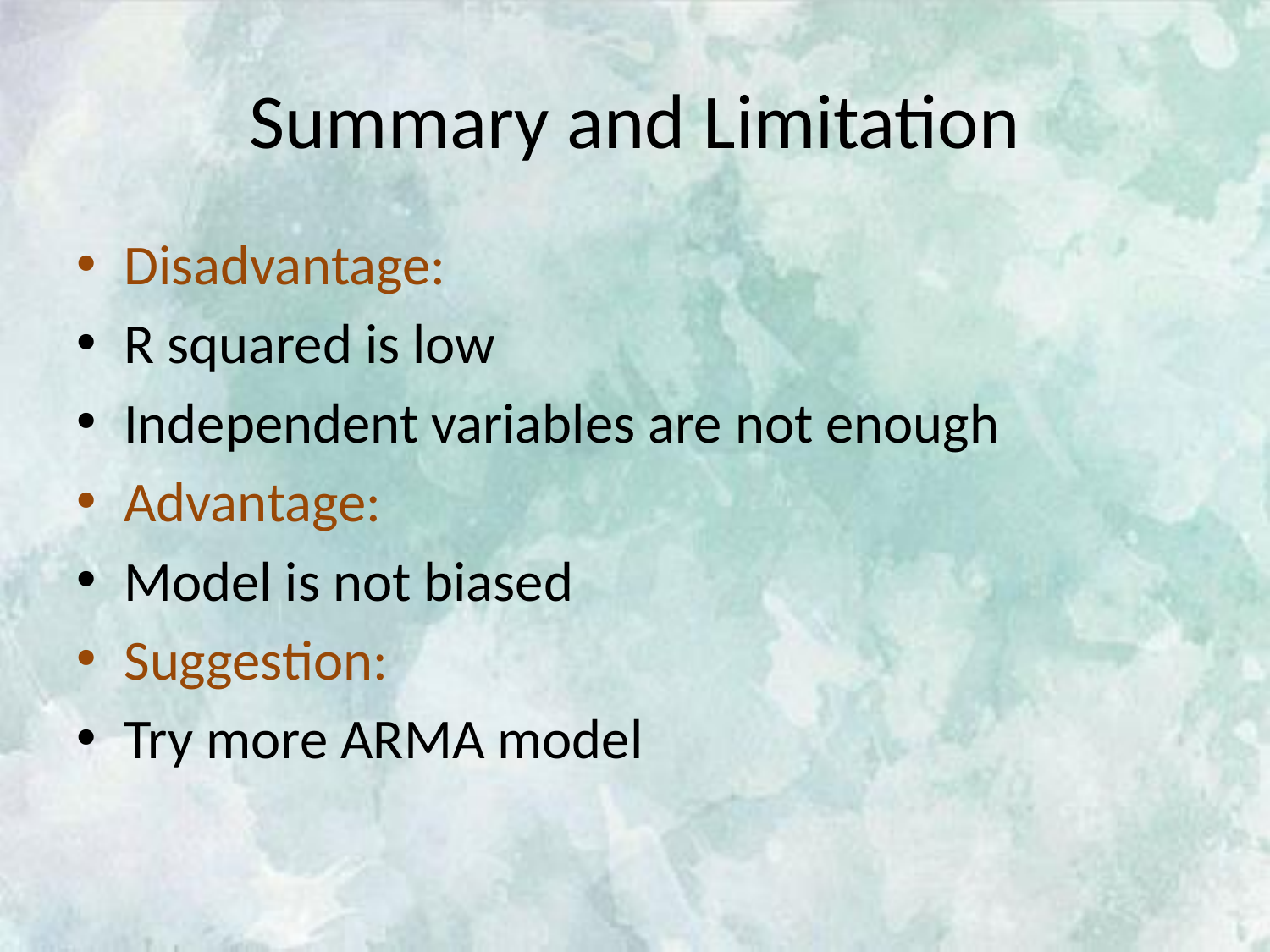

# Summary and Limitation
Disadvantage:
R squared is low
Independent variables are not enough
Advantage:
Model is not biased
Suggestion:
Try more ARMA model